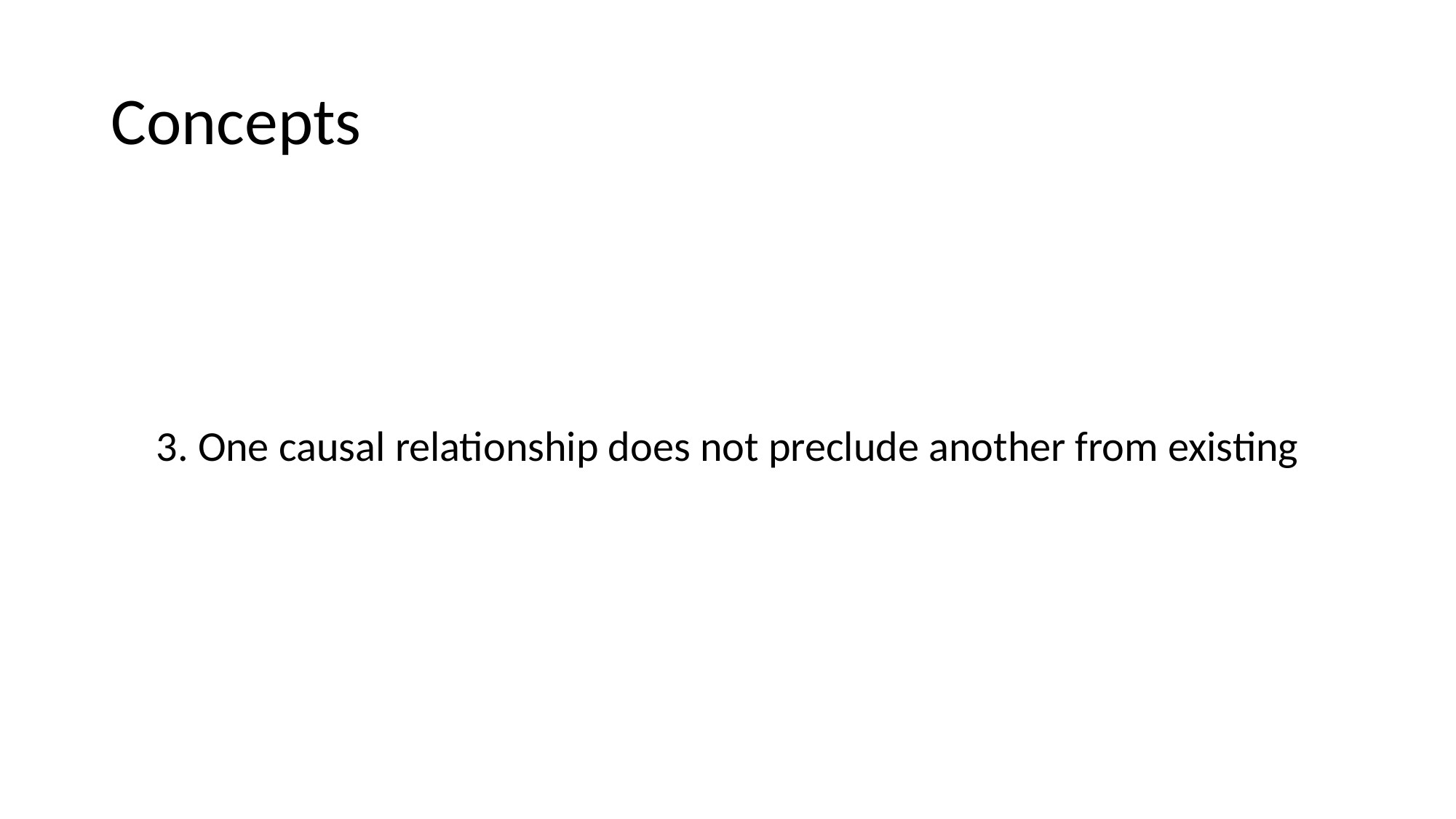

# Concepts
3. One causal relationship does not preclude another from existing